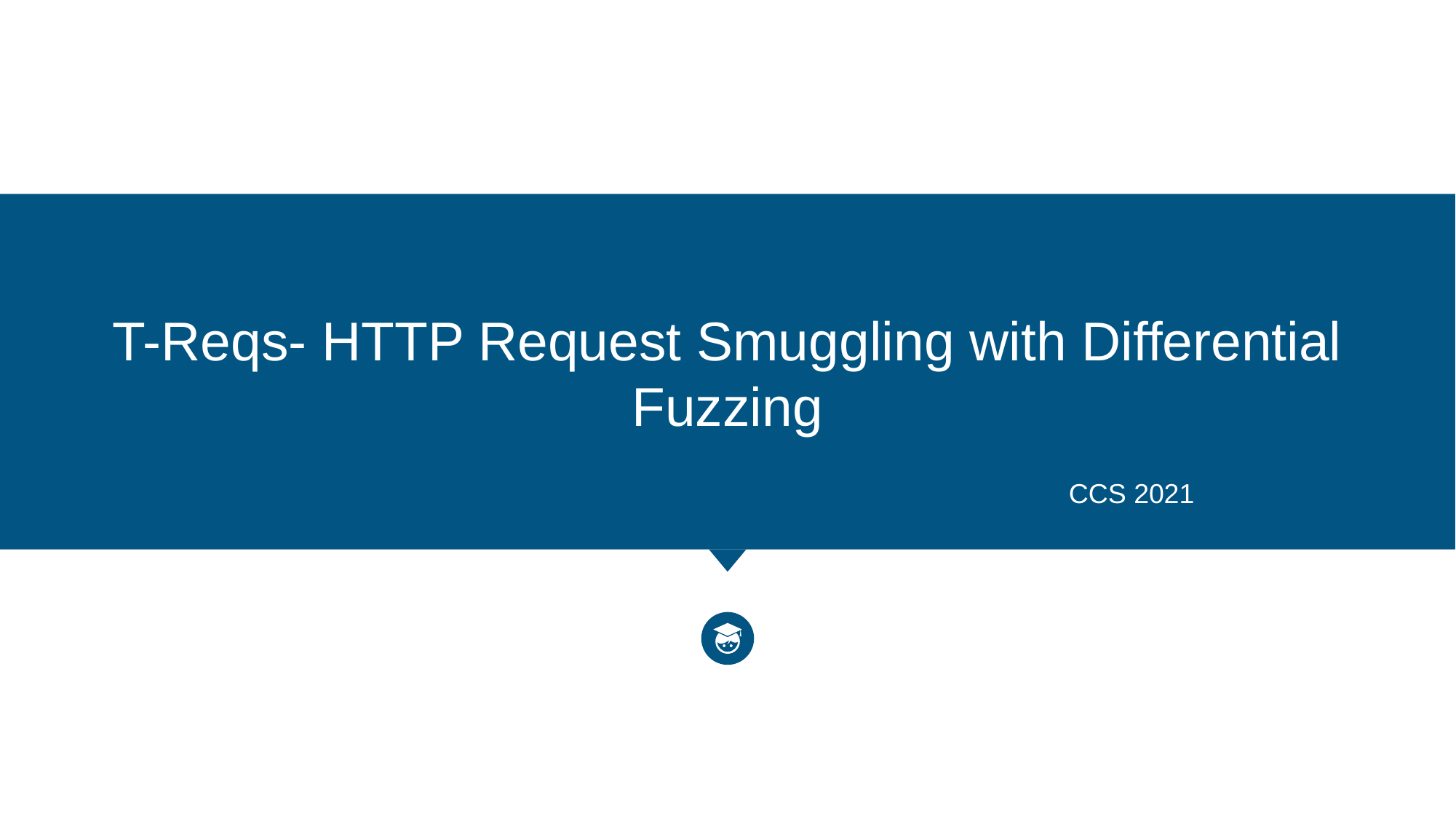

T-Reqs- HTTP Request Smuggling with Differential Fuzzing
CCS 2021